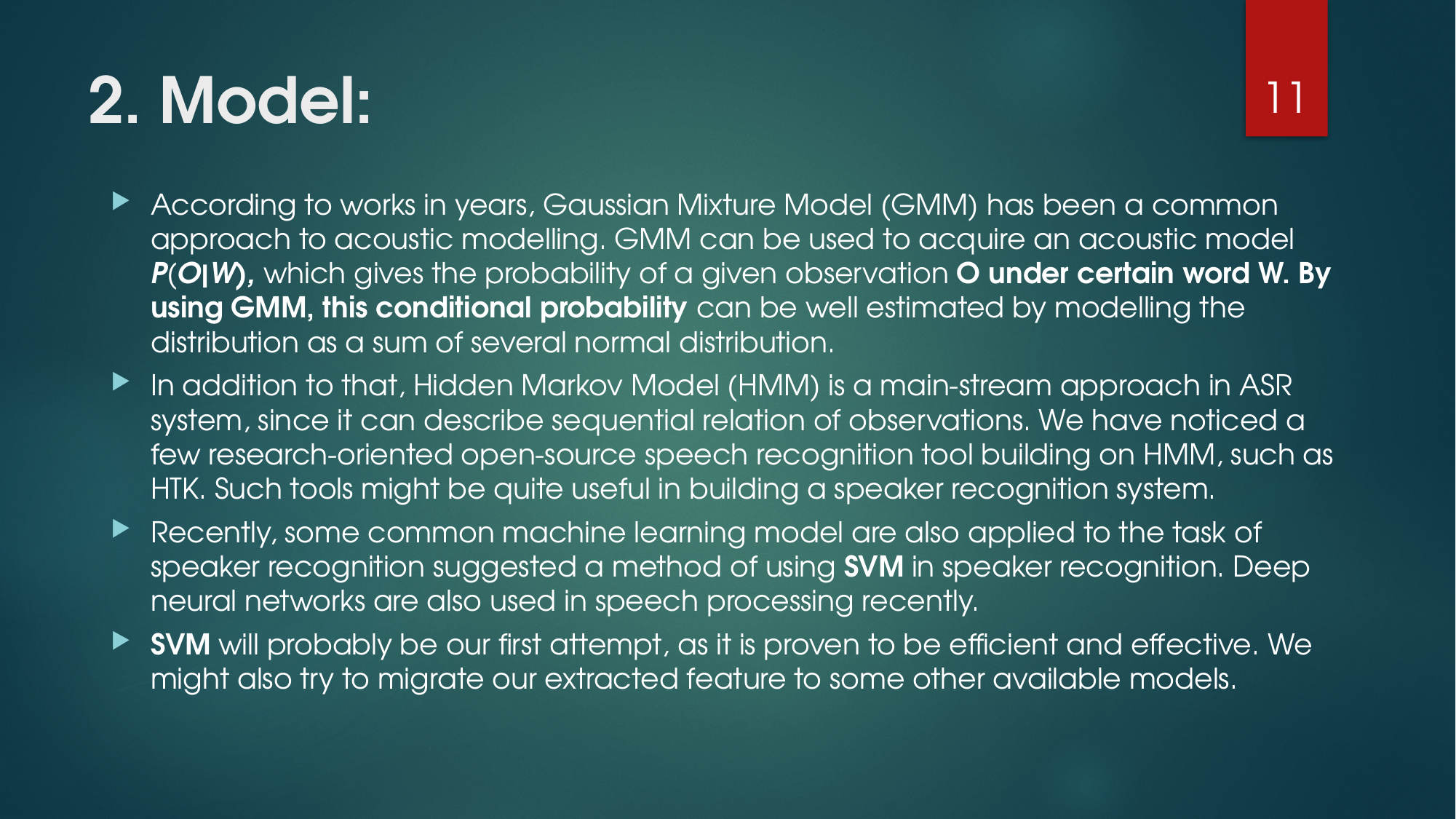

11
# 2. Model:
According to works in years, Gaussian Mixture Model (GMM) has been a common approach to acoustic modelling. GMM can be used to acquire an acoustic model P(O|W), which gives the probability of a given observation O under certain word W. By using GMM, this conditional probability can be well estimated by modelling the distribution as a sum of several normal distribution.
In addition to that, Hidden Markov Model (HMM) is a main-stream approach in ASR system, since it can describe sequential relation of observations. We have noticed a few research-oriented open-source speech recognition tool building on HMM, such as HTK. Such tools might be quite useful in building a speaker recognition system.
Recently, some common machine learning model are also applied to the task of speaker recognition suggested a method of using SVM in speaker recognition. Deep neural networks are also used in speech processing recently.
SVM will probably be our first attempt, as it is proven to be efficient and effective. We might also try to migrate our extracted feature to some other available models.